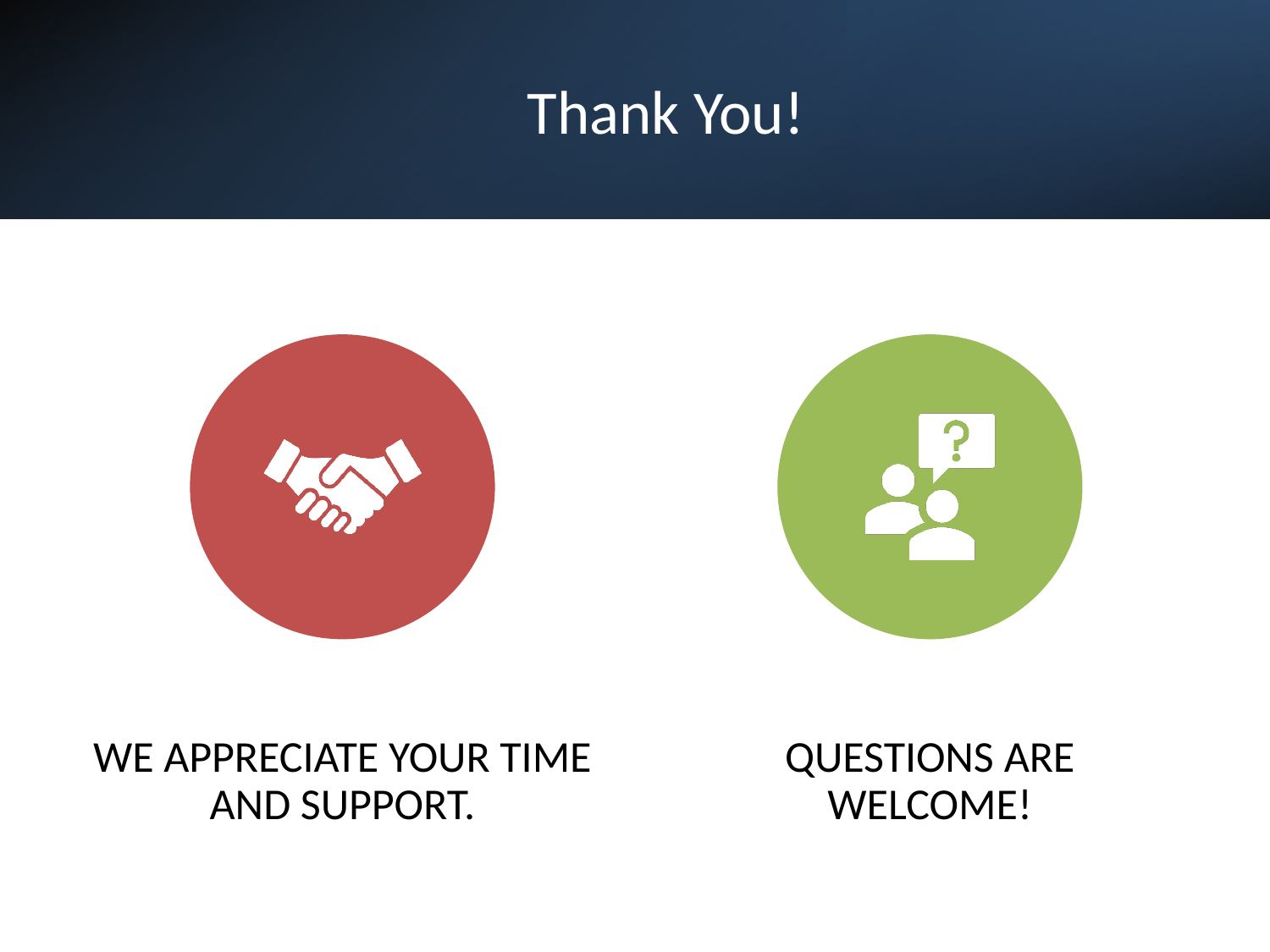

# Thank You!
We appreciate your time and support.
Questions are welcome!